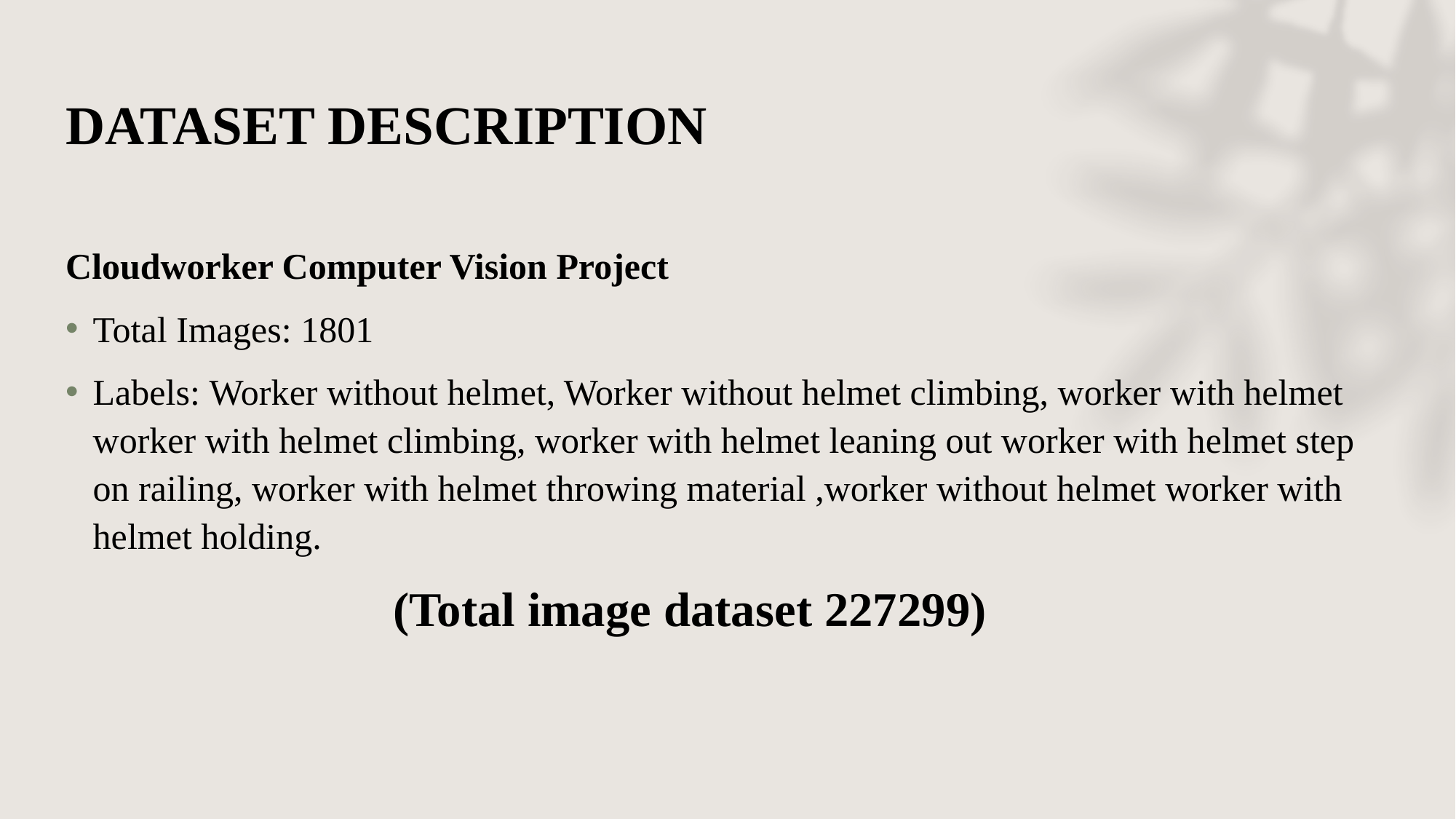

# DATASET DESCRIPTION
Cloudworker Computer Vision Project
Total Images: 1801
Labels: Worker without helmet, Worker without helmet climbing, worker with helmet worker with helmet climbing, worker with helmet leaning out worker with helmet step on railing, worker with helmet throwing material ,worker without helmet worker with helmet holding.
			(Total image dataset 227299)